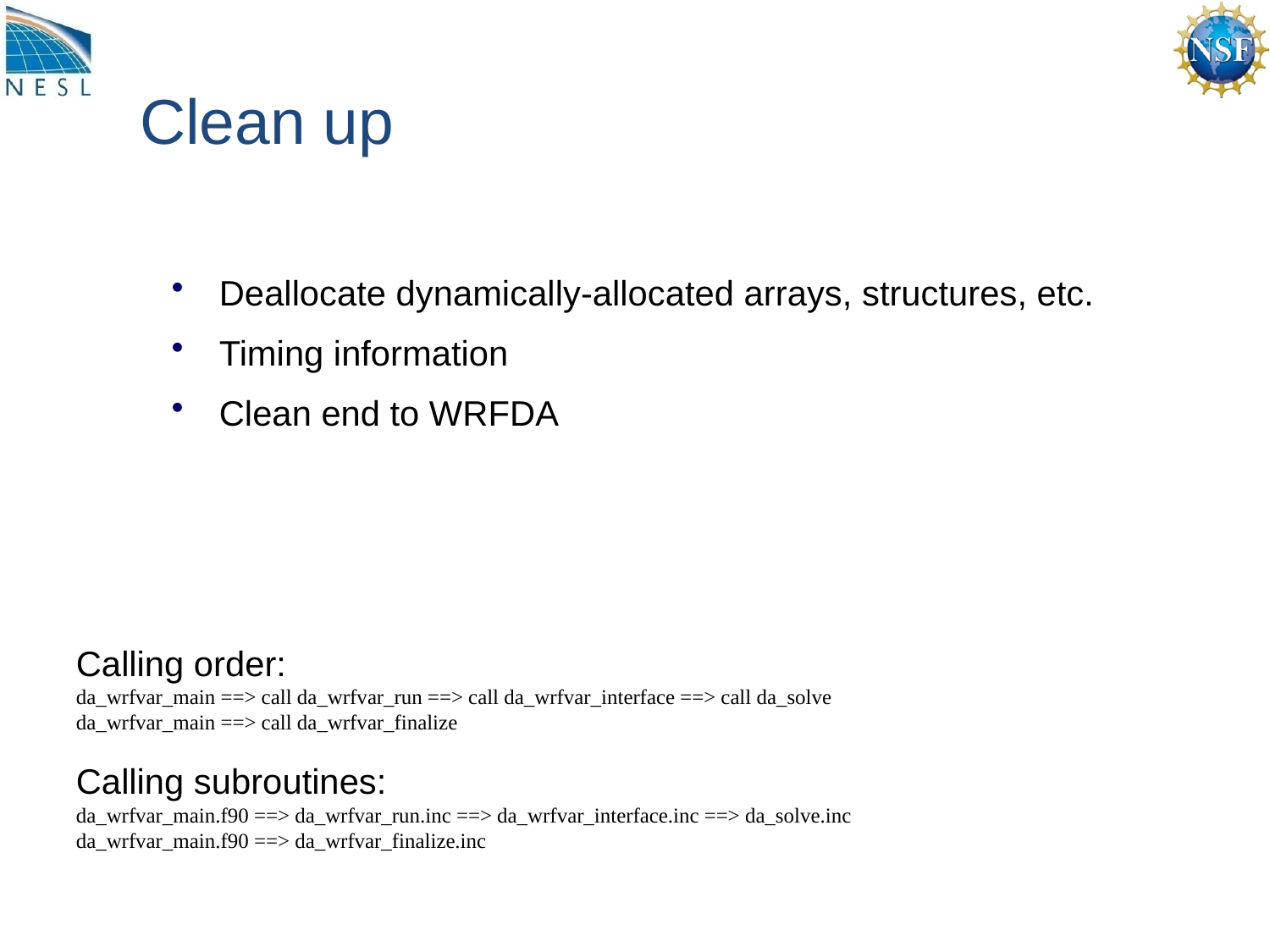

# Clean up
Deallocate dynamically-allocated arrays, structures, etc.
Timing information
Clean end to WRFDA
Calling order:
da_wrfvar_main ==> call da_wrfvar_run ==> call da_wrfvar_interface ==> call da_solve
da_wrfvar_main ==> call da_wrfvar_finalize

Calling subroutines:
da_wrfvar_main.f90 ==> da_wrfvar_run.inc ==> da_wrfvar_interface.inc ==> da_solve.inc
da_wrfvar_main.f90 ==> da_wrfvar_finalize.inc